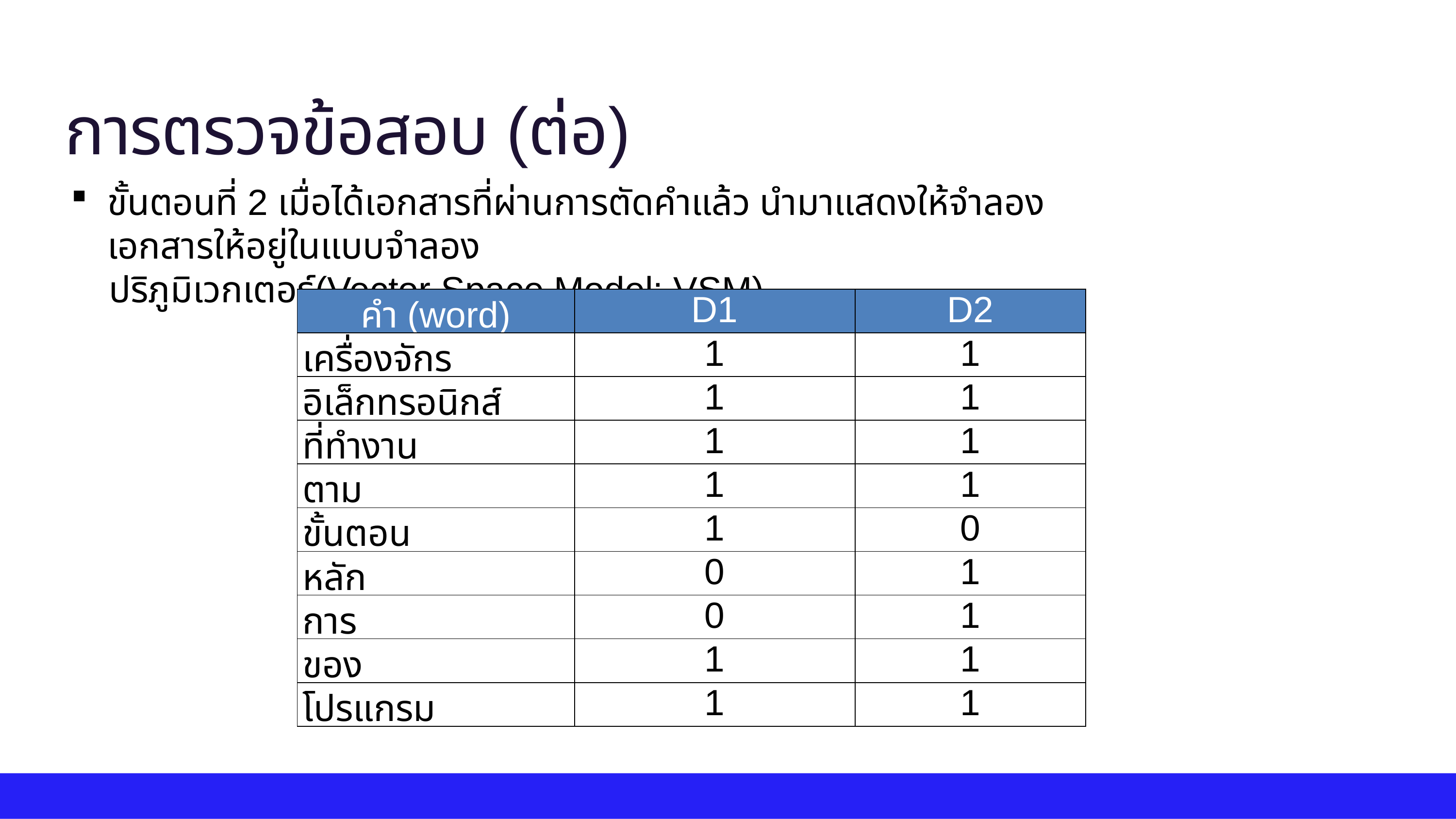

การตรวจข้อสอบ (ต่อ)
ขั้นตอนที่ 2 เมื่อได้เอกสารที่ผ่านการตัดคำแล้ว นำมาแสดงให้จำลองเอกสารให้อยู่ในแบบจำลอง
    ปริภูมิเวกเตอร์(Vector Space Model: VSM)

| คำ (word) | D1 | D2 |
| --- | --- | --- |
| เครื่องจักร | 1 | 1 |
| อิเล็กทรอนิกส์ | 1 | 1 |
| ที่ทำงาน | 1 | 1 |
| ตาม | 1 | 1 |
| ขั้นตอน | 1 | 0 |
| หลัก | 0 | 1 |
| การ | 0 | 1 |
| ของ | 1 | 1 |
| โปรแกรม | 1 | 1 |